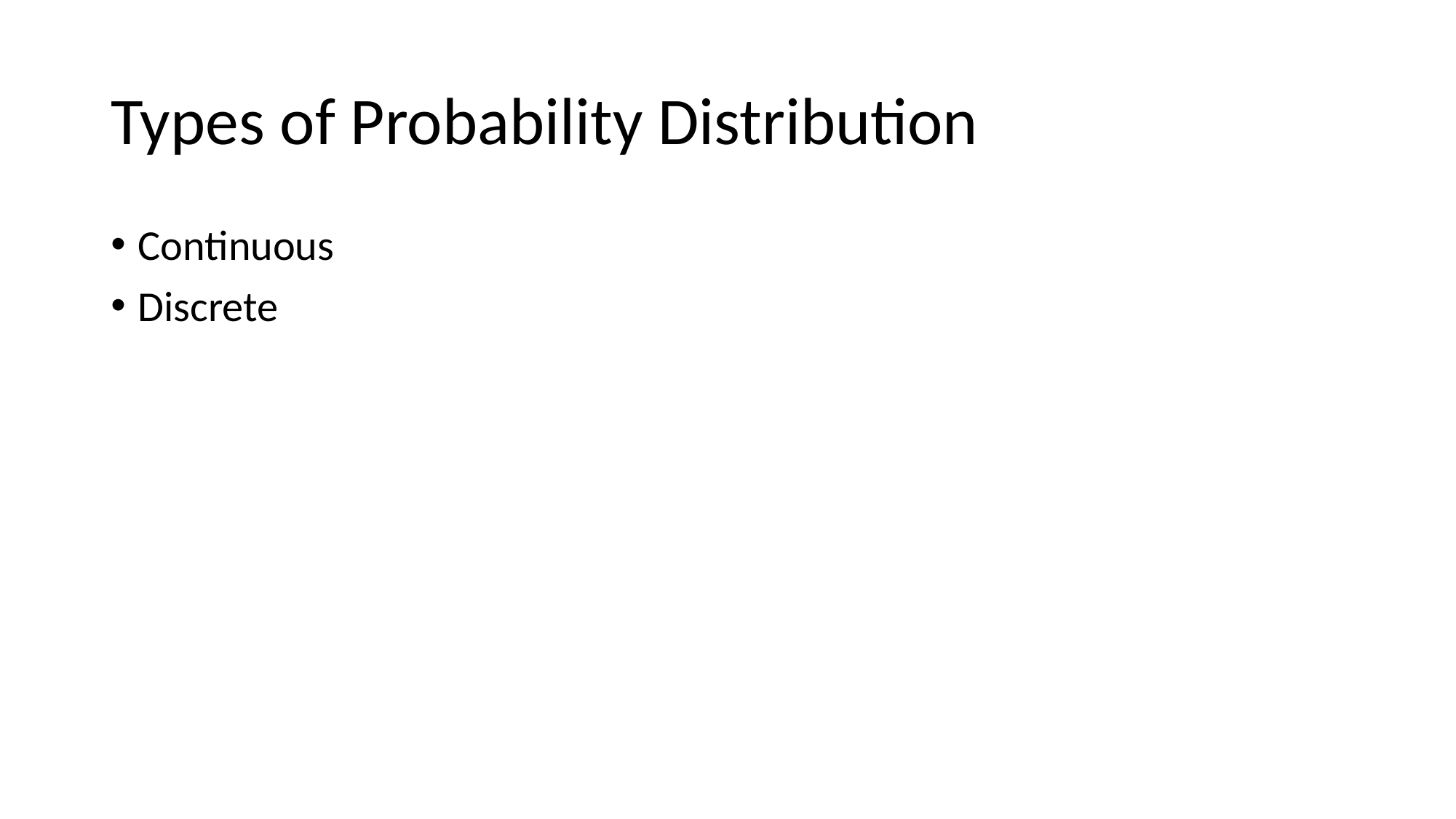

# Types of Probability Distribution
Continuous
Discrete